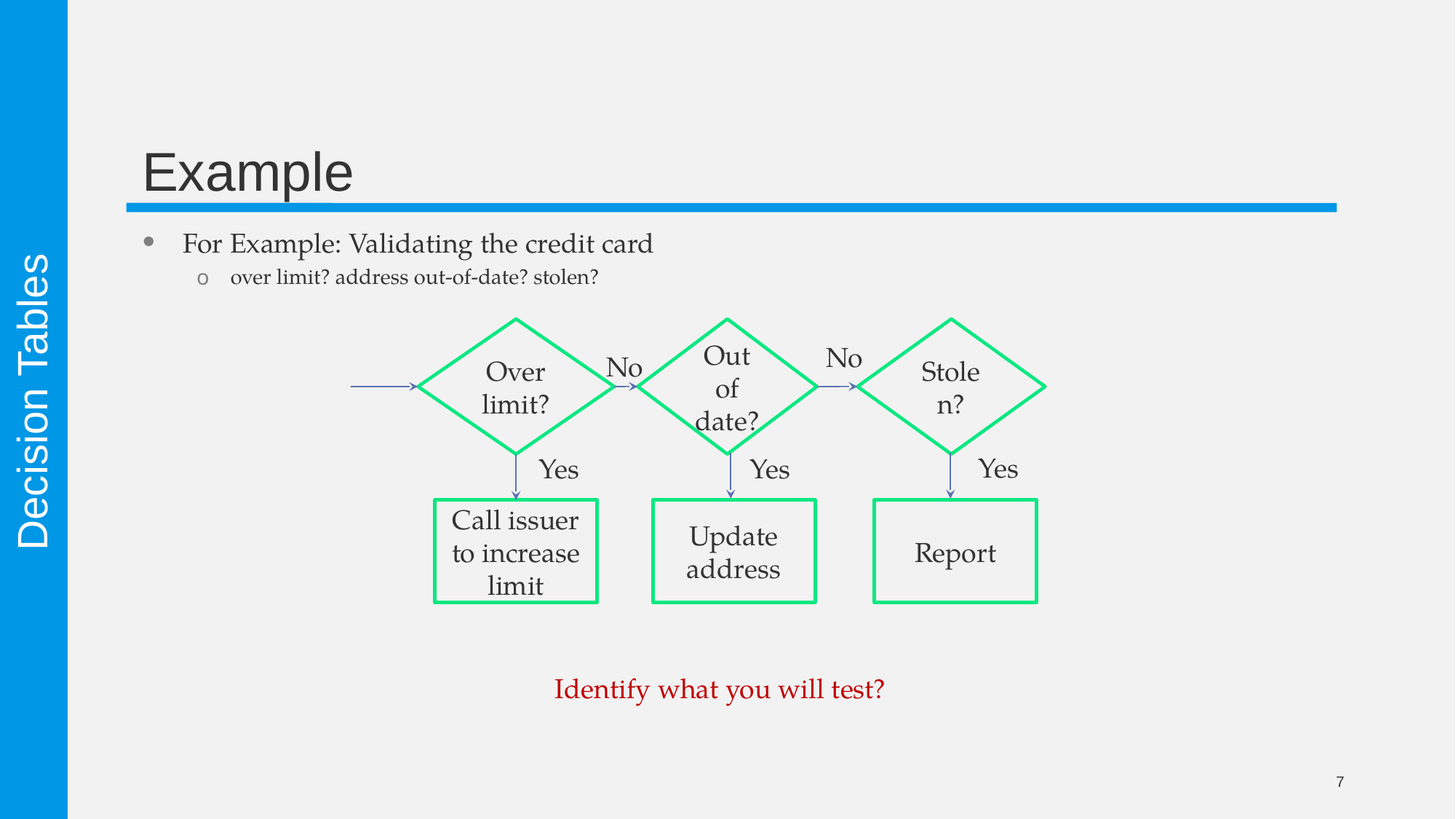

# Example
For Example: Validating the credit card
over limit? address out-of-date? stolen?

Over limit?
Out of date?
Stolen?
No
No
Yes
Yes
Yes
Call issuer to increase limit
Update address
Report
Decision Tables
Identify what you will test?
7